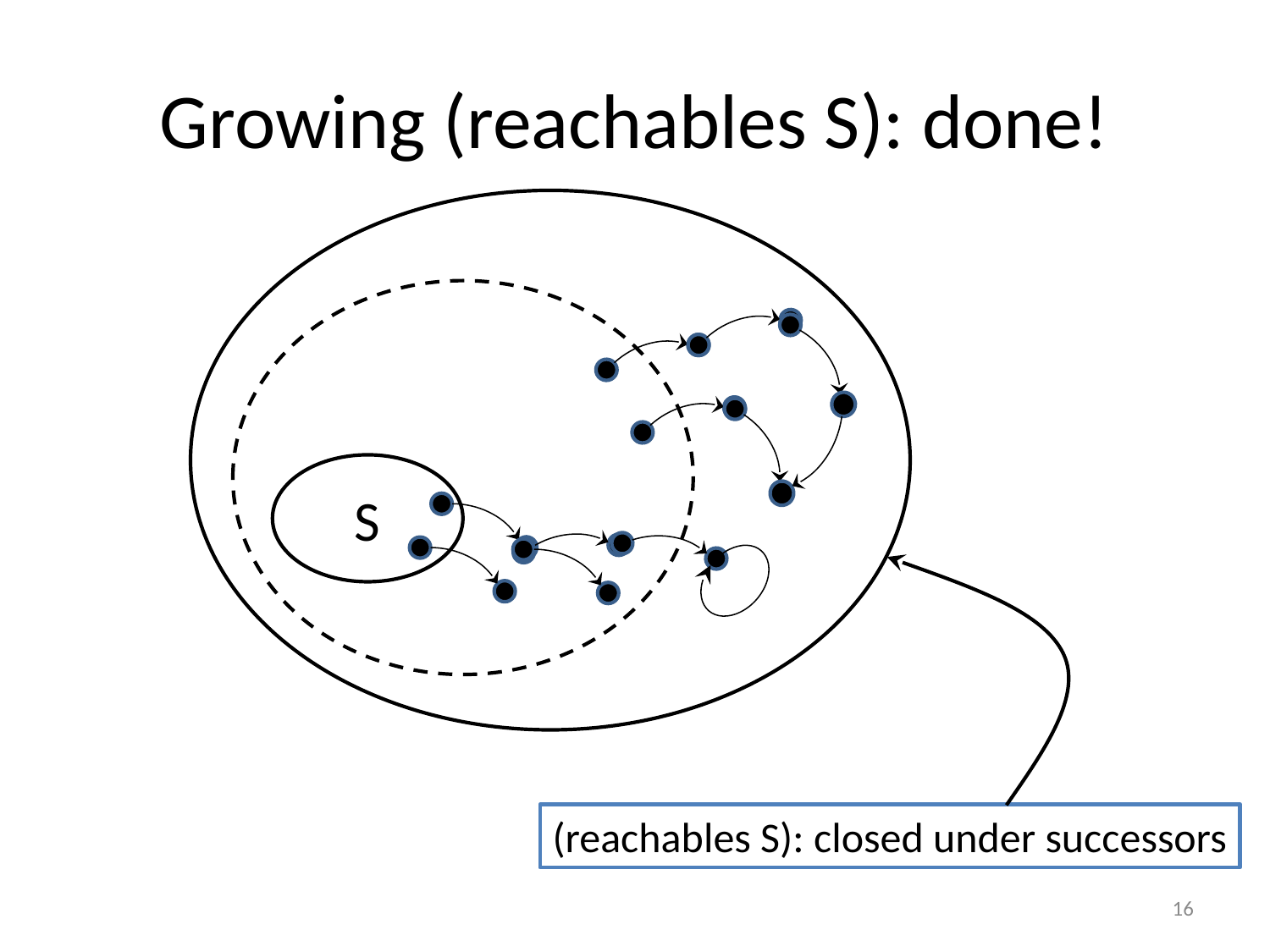

# Growing (reachables S): done!

S

(reachables S): closed under successors
16